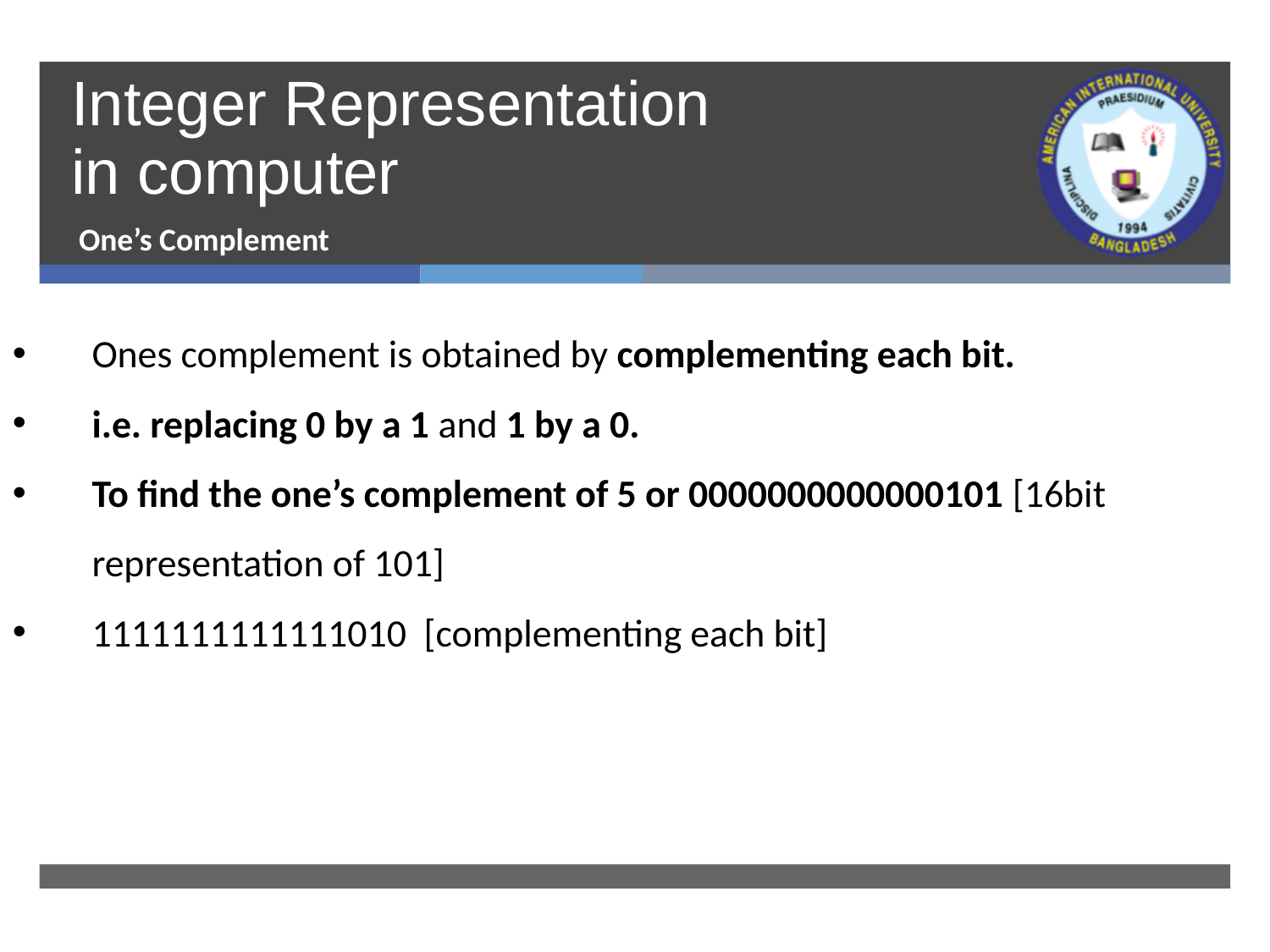

# Integer Representation in computer
One’s Complement
Ones complement is obtained by complementing each bit.
i.e. replacing 0 by a 1 and 1 by a 0.
To find the one’s complement of 5 or 0000000000000101 [16bit representation of 101]
1111111111111010  [complementing each bit]